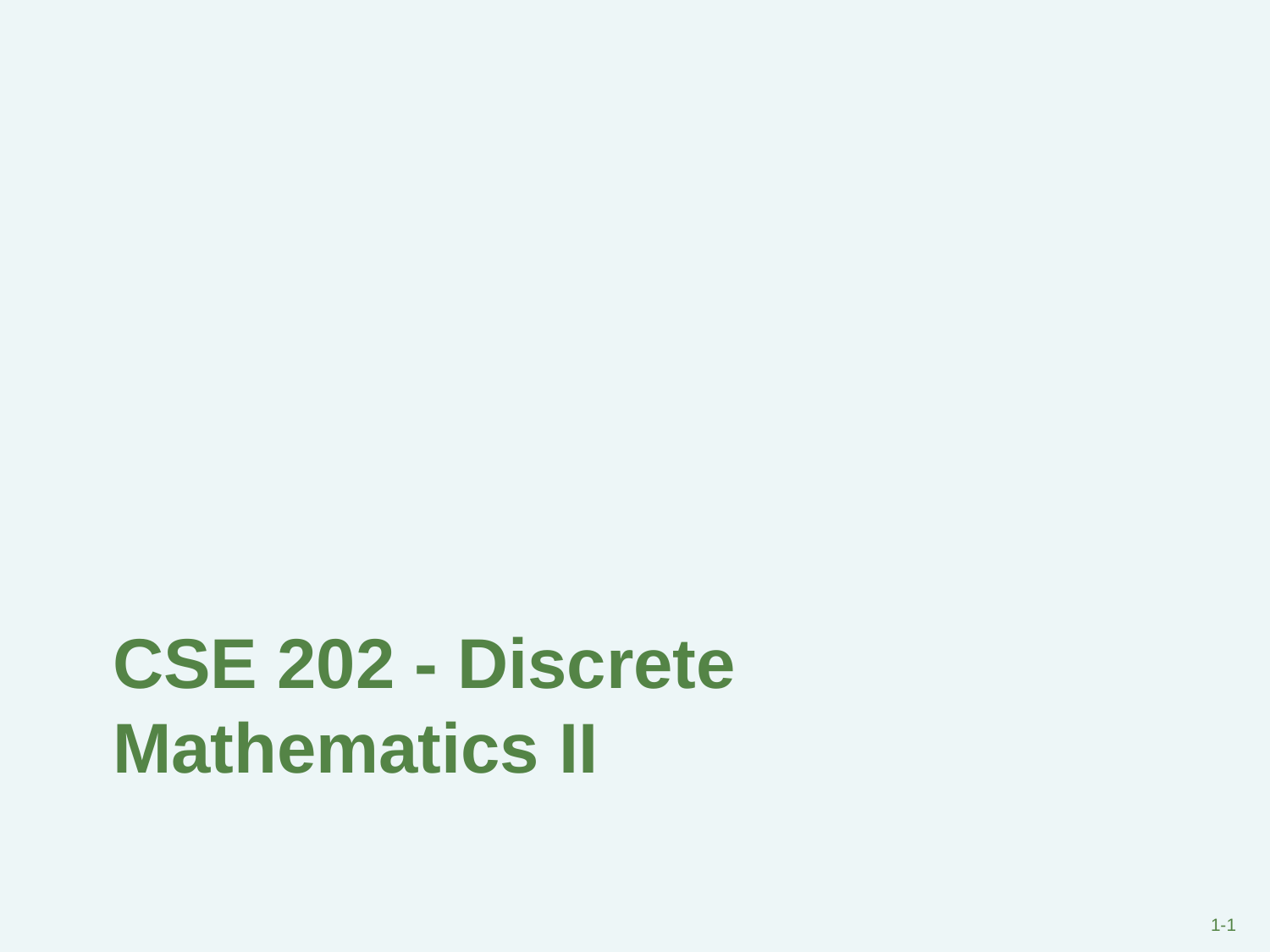

# CSE 202 - Discrete Mathematics II
1-1